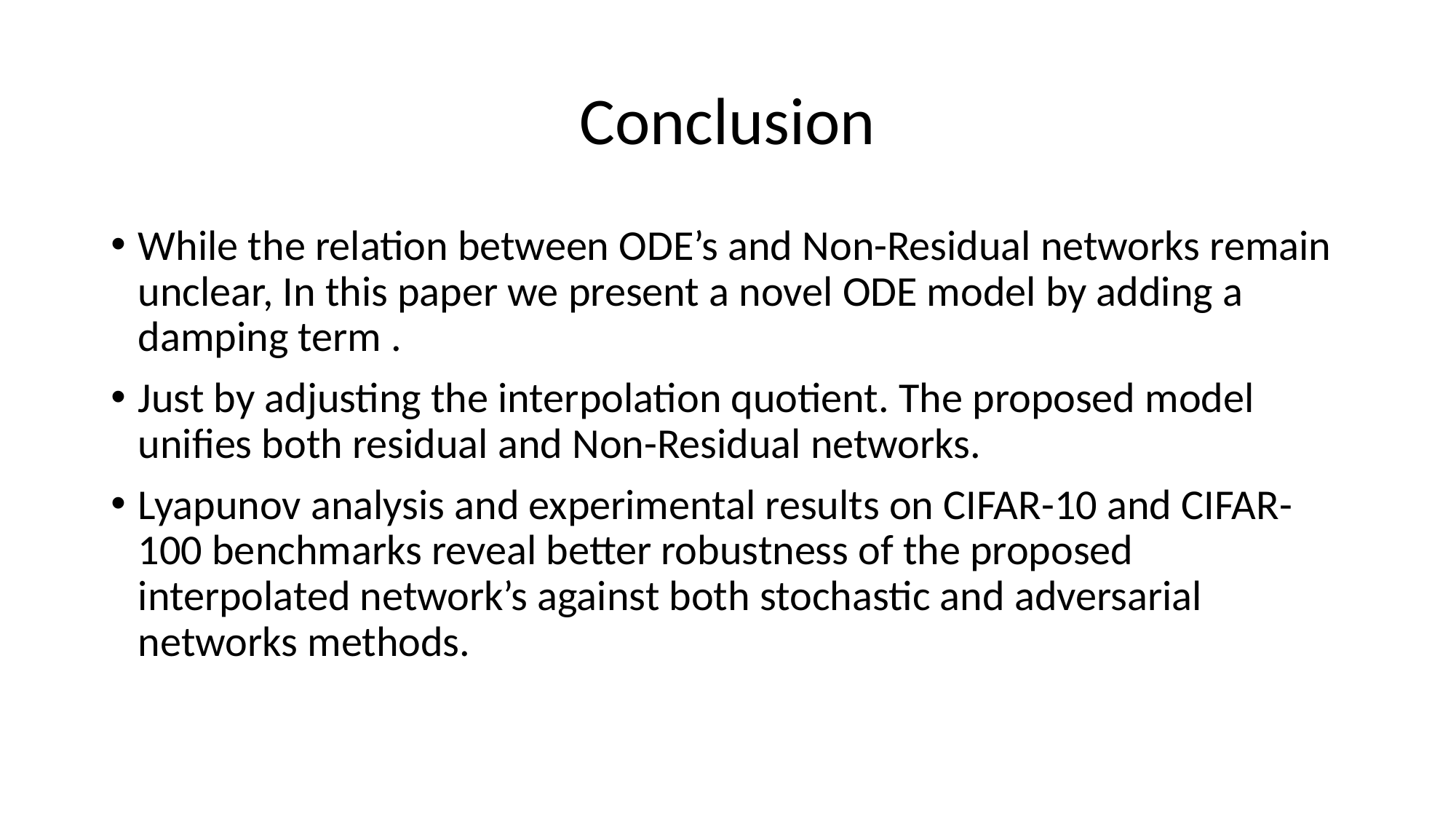

# Conclusion
While the relation between ODE’s and Non-Residual networks remain unclear, In this paper we present a novel ODE model by adding a damping term .
Just by adjusting the interpolation quotient. The proposed model unifies both residual and Non-Residual networks.
Lyapunov analysis and experimental results on CIFAR-10 and CIFAR-100 benchmarks reveal better robustness of the proposed interpolated network’s against both stochastic and adversarial networks methods.